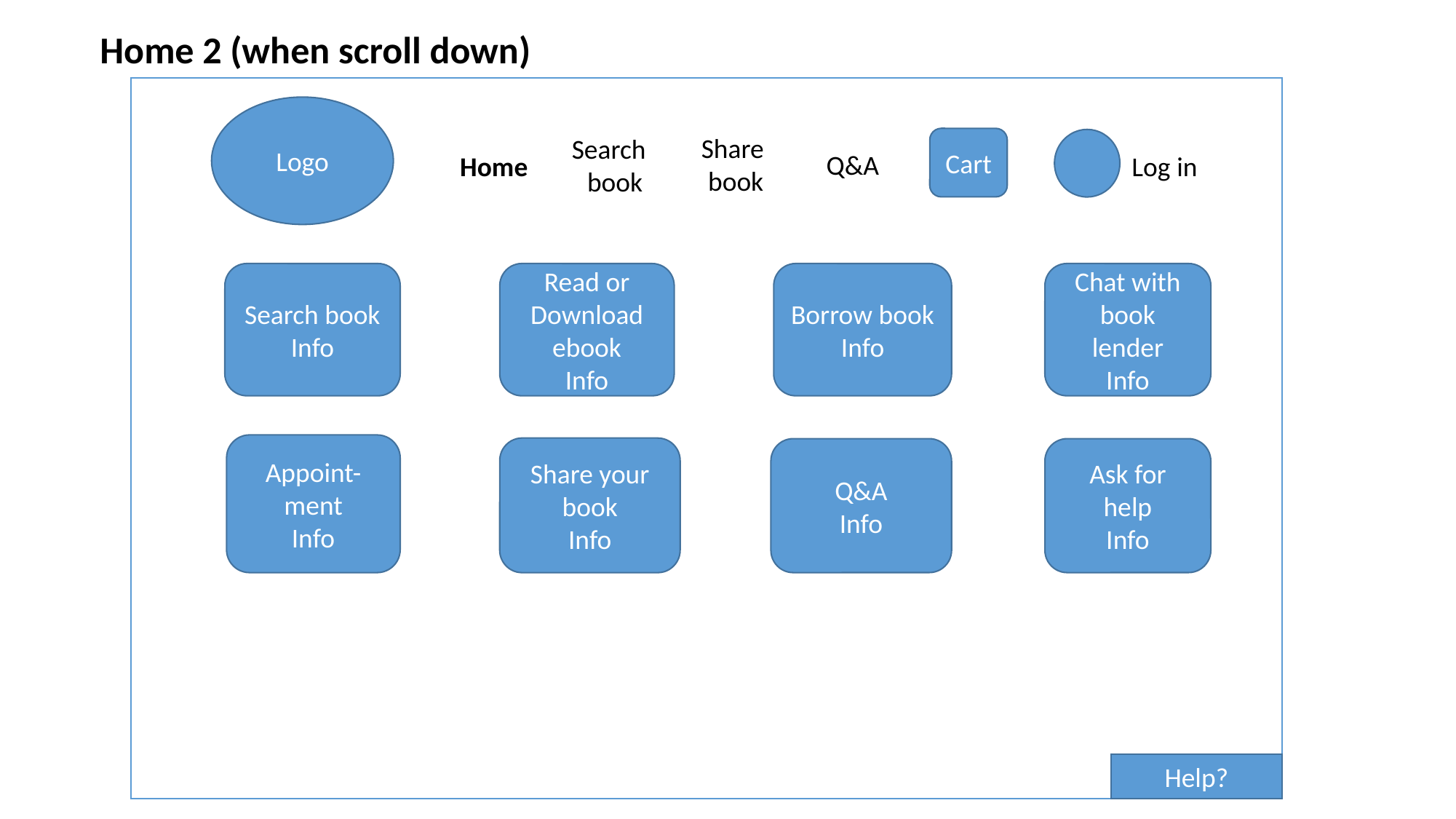

Home 2 (when scroll down)

Logo
Share
book
Search   book
Cart
Q&A
Home
Read or Download ebook
Info
Borrow book
Info
Chat with book lender
Info
Search book
Info

Log in
Help?
Appoint-ment
Info
Share your book
Info
Q&A
Info
Ask for help
Info